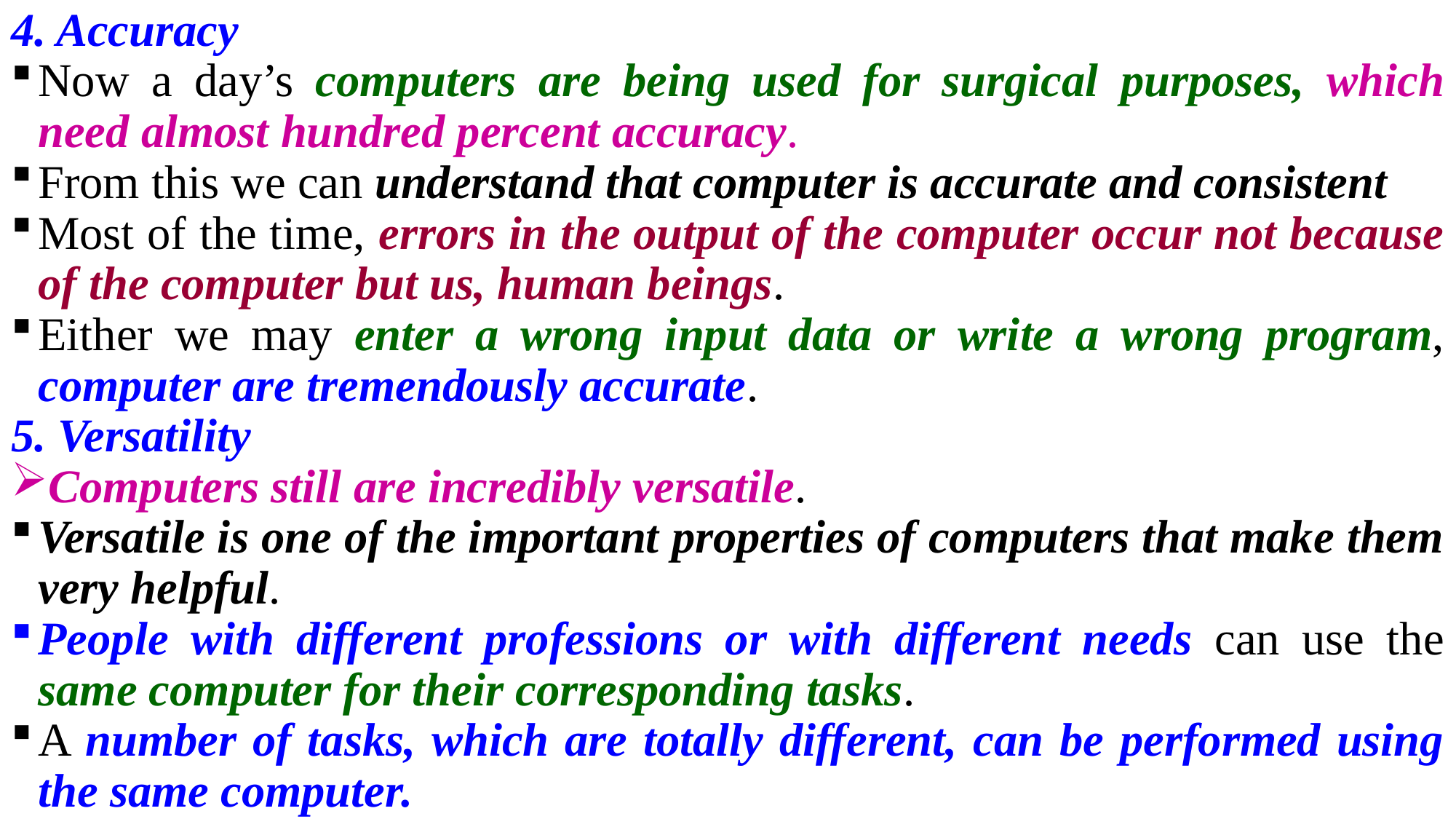

4. Accuracy
Now a day’s computers are being used for surgical purposes, which need almost hundred percent accuracy.
From this we can understand that computer is accurate and consistent
Most of the time, errors in the output of the computer occur not because of the computer but us, human beings.
Either we may enter a wrong input data or write a wrong program, computer are tremendously accurate.
5. Versatility
Computers still are incredibly versatile.
Versatile is one of the important properties of computers that make them very helpful.
People with different professions or with different needs can use the same computer for their corresponding tasks.
A number of tasks, which are totally different, can be performed using the same computer.